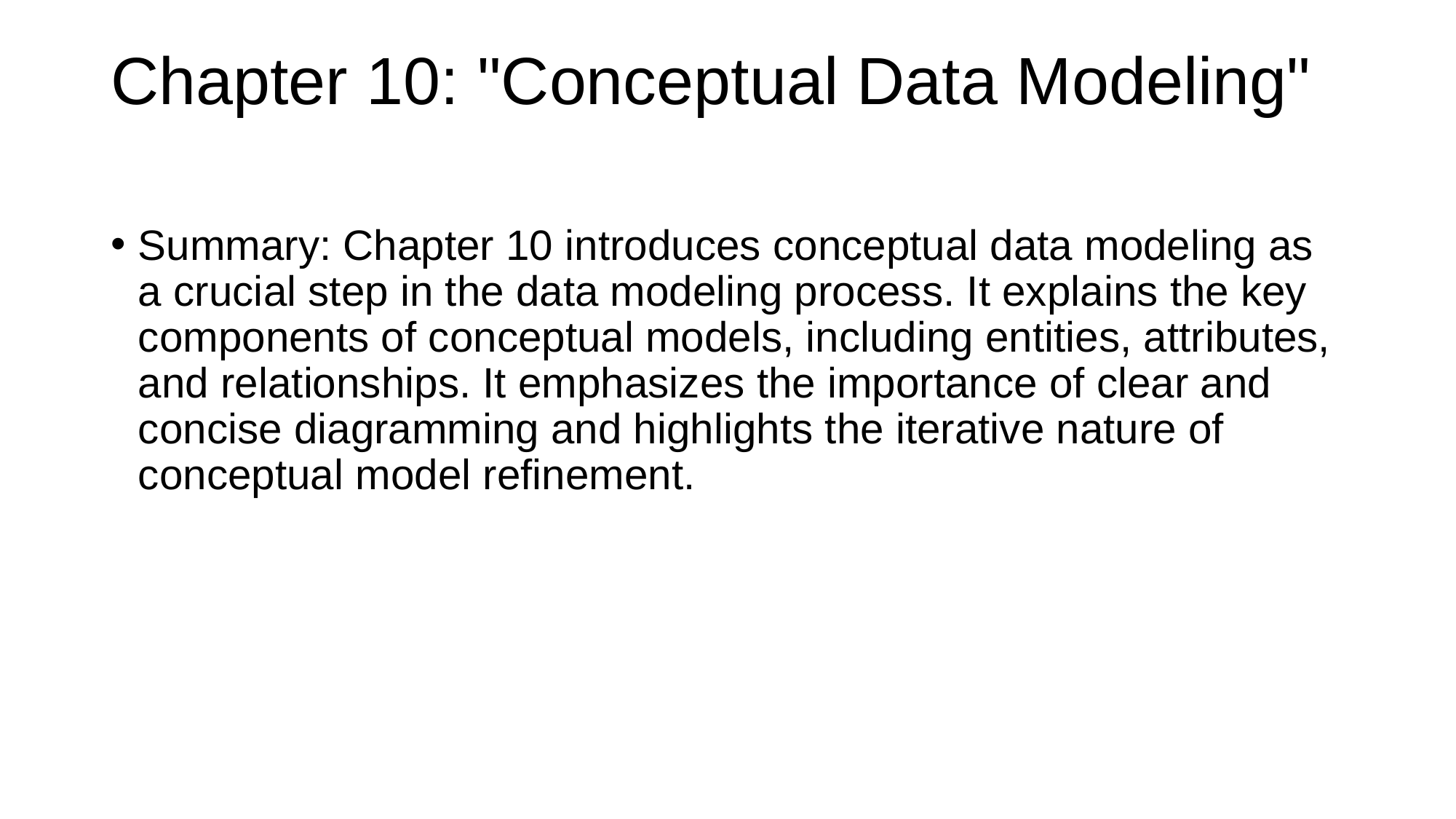

# Chapter 10: "Conceptual Data Modeling"
Summary: Chapter 10 introduces conceptual data modeling as a crucial step in the data modeling process. It explains the key components of conceptual models, including entities, attributes, and relationships. It emphasizes the importance of clear and concise diagramming and highlights the iterative nature of conceptual model refinement.